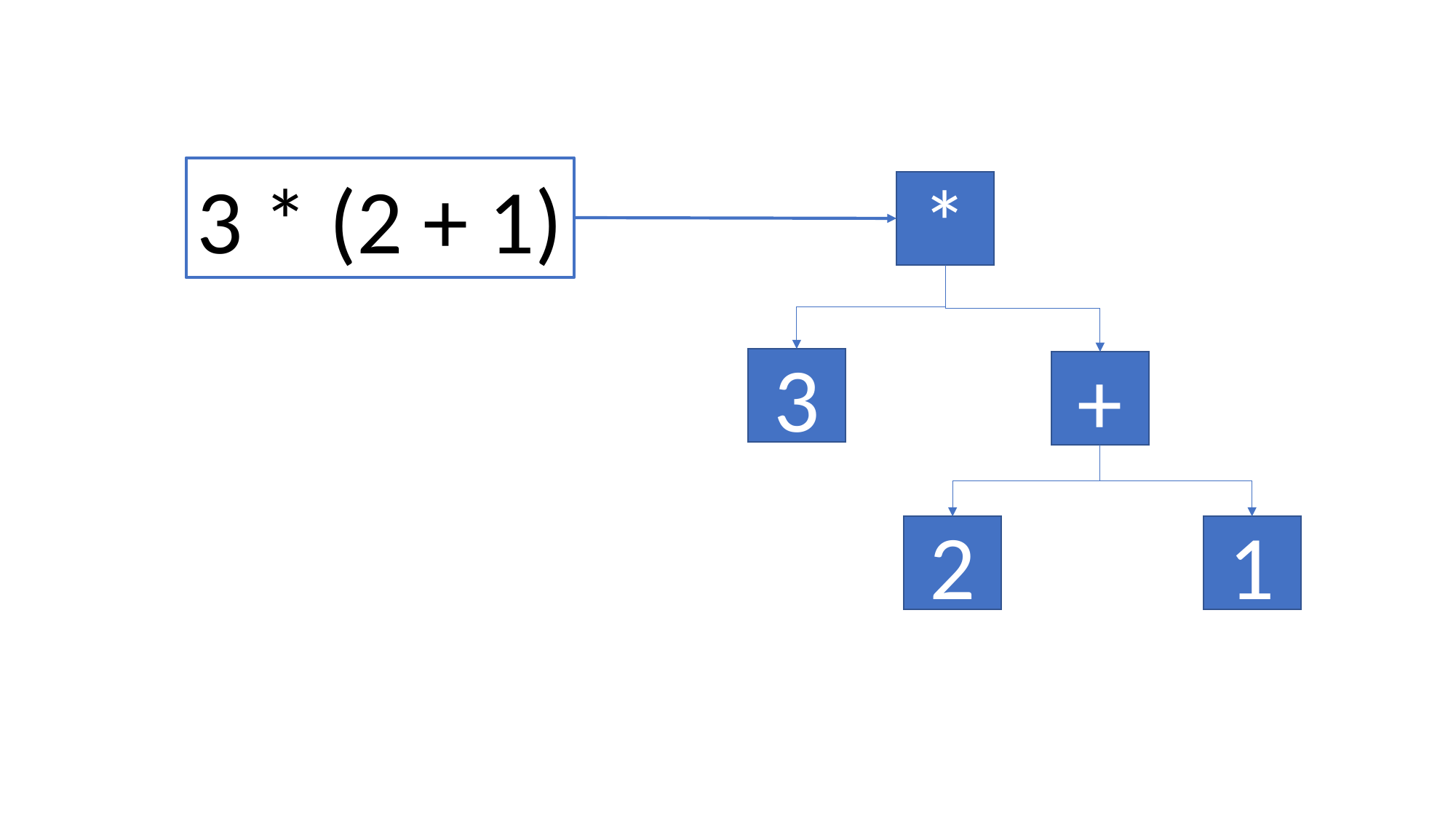

3 * (2 + 1)
*
3
+
2
1